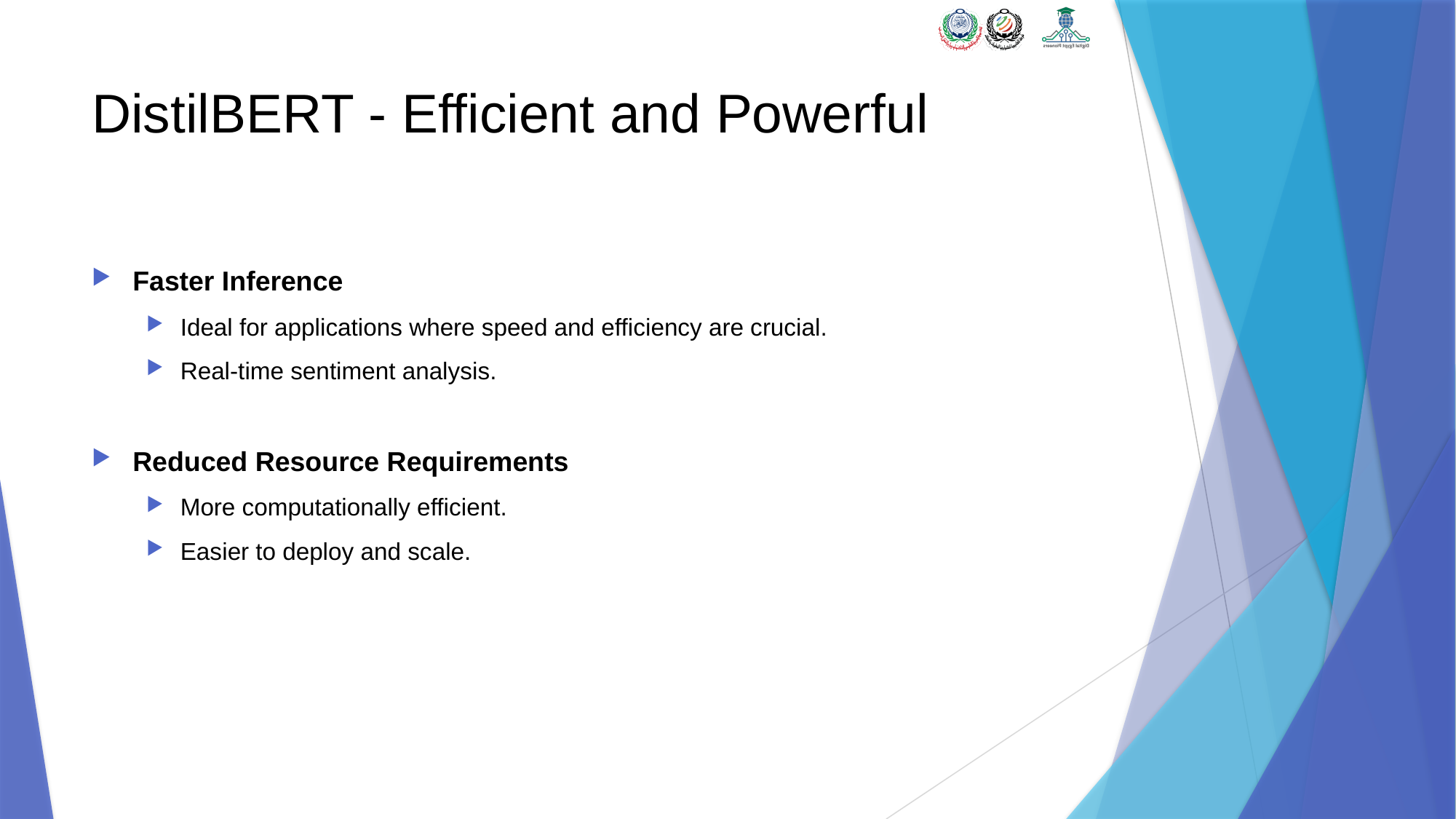

# DistilBERT - Efficient and Powerful
Faster Inference
Ideal for applications where speed and efficiency are crucial.
Real-time sentiment analysis.

Reduced Resource Requirements
More computationally efficient.
Easier to deploy and scale.